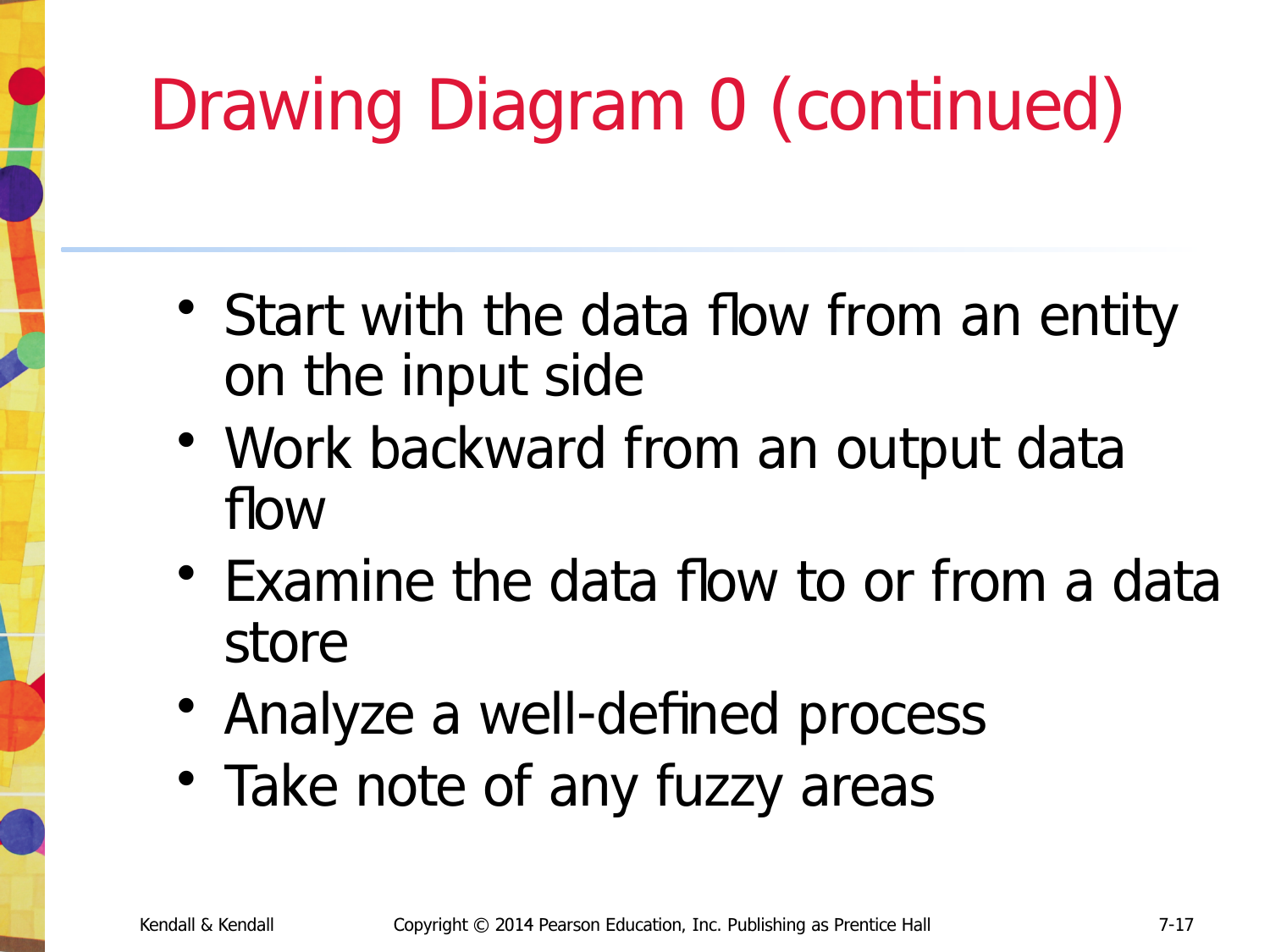

# Drawing Diagram 0 (continued)
Start with the data flow from an entity on the input side
Work backward from an output data flow
Examine the data flow to or from a data store
Analyze a well-defined process
Take note of any fuzzy areas
Kendall & Kendall	Copyright © 2014 Pearson Education, Inc. Publishing as Prentice Hall
7-17